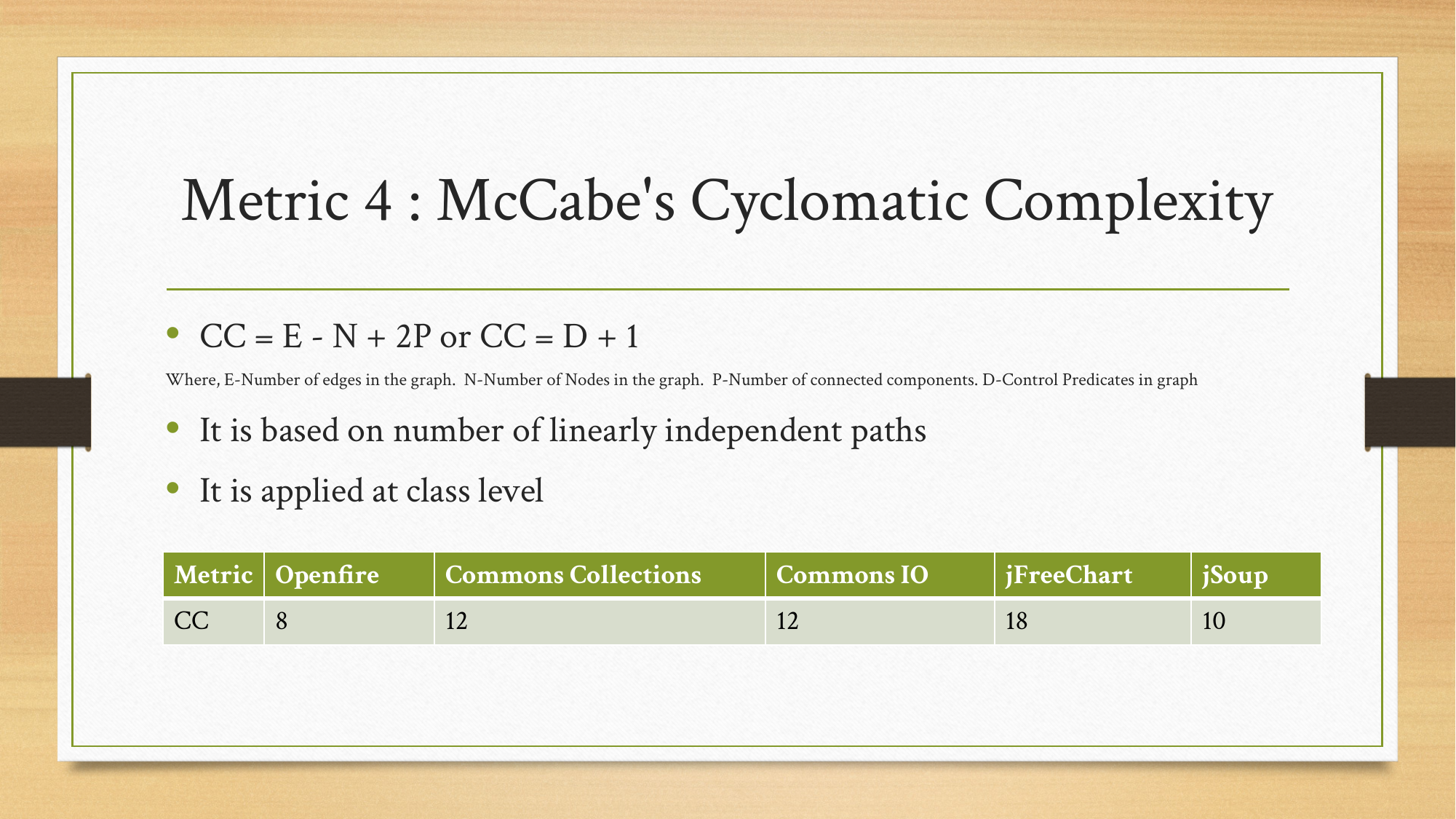

# Metric 4 : McCabe's Cyclomatic Complexity
CC = E - N + 2P or CC = D + 1
Where, E-Number of edges in the graph.  N-Number of Nodes in the graph.  P-Number of connected components. D-Control Predicates in graph
It is based on number of linearly independent paths
It is applied at class level

| Metric | Openfire | Commons Collections | Commons IO | jFreeChart | jSoup |
| --- | --- | --- | --- | --- | --- |
| CC | 8 | 12 | 12 | 18 | 10 |